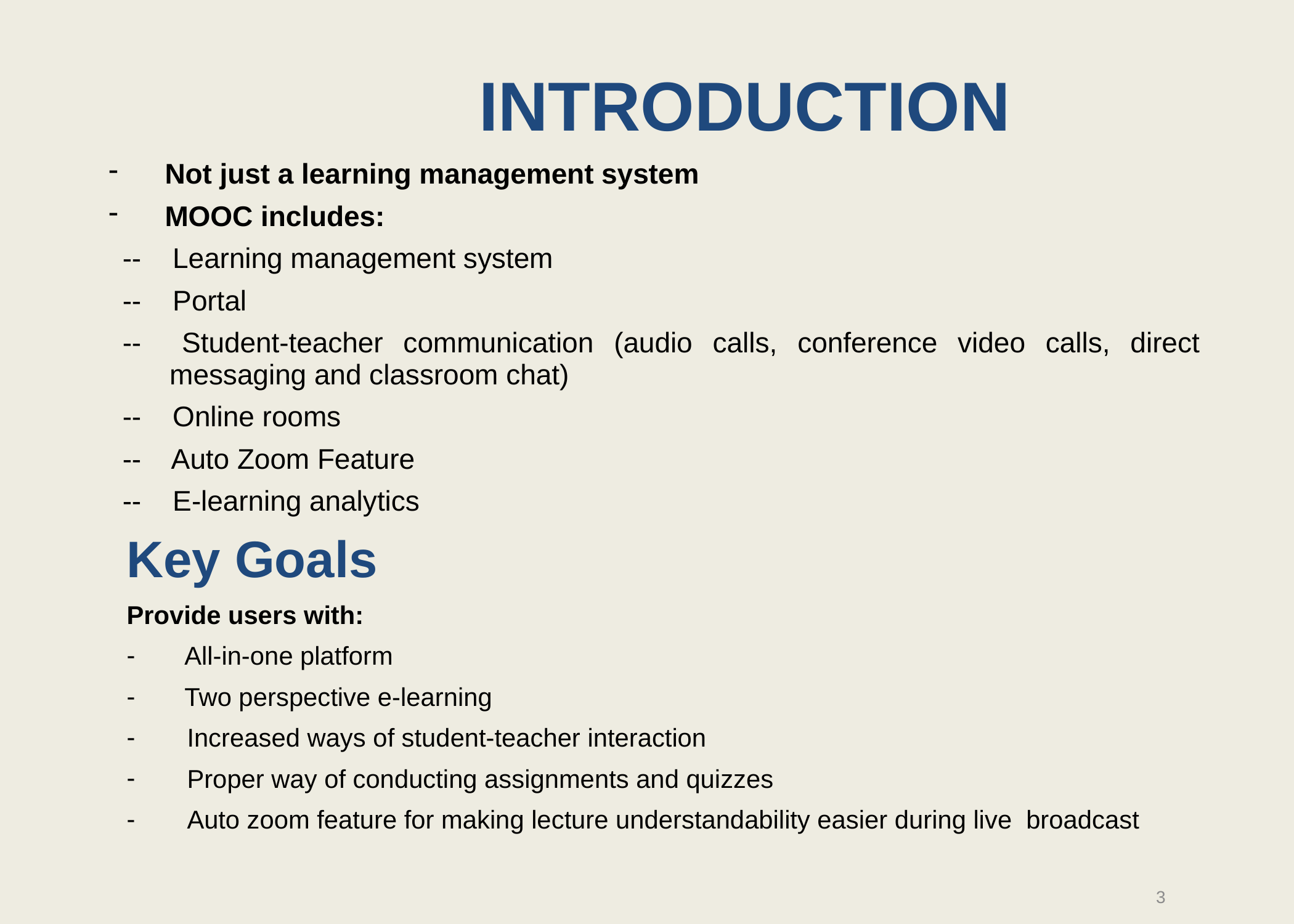

# INTRODUCTION
Not just a learning management system
MOOC includes:
--    Learning management system
--    Portal
--  Student-teacher communication (audio calls, conference video calls, direct
      messaging and classroom chat)
--    Online rooms
--    Auto Zoom Feature
--    E-learning analytics

Key Goals
Provide users with:
All-in-one platform
Two perspective e-learning
  Increased ways of student-teacher interaction
  Proper way of conducting assignments and quizzes
  Auto zoom feature for making lecture understandability easier during live  broadcast

3